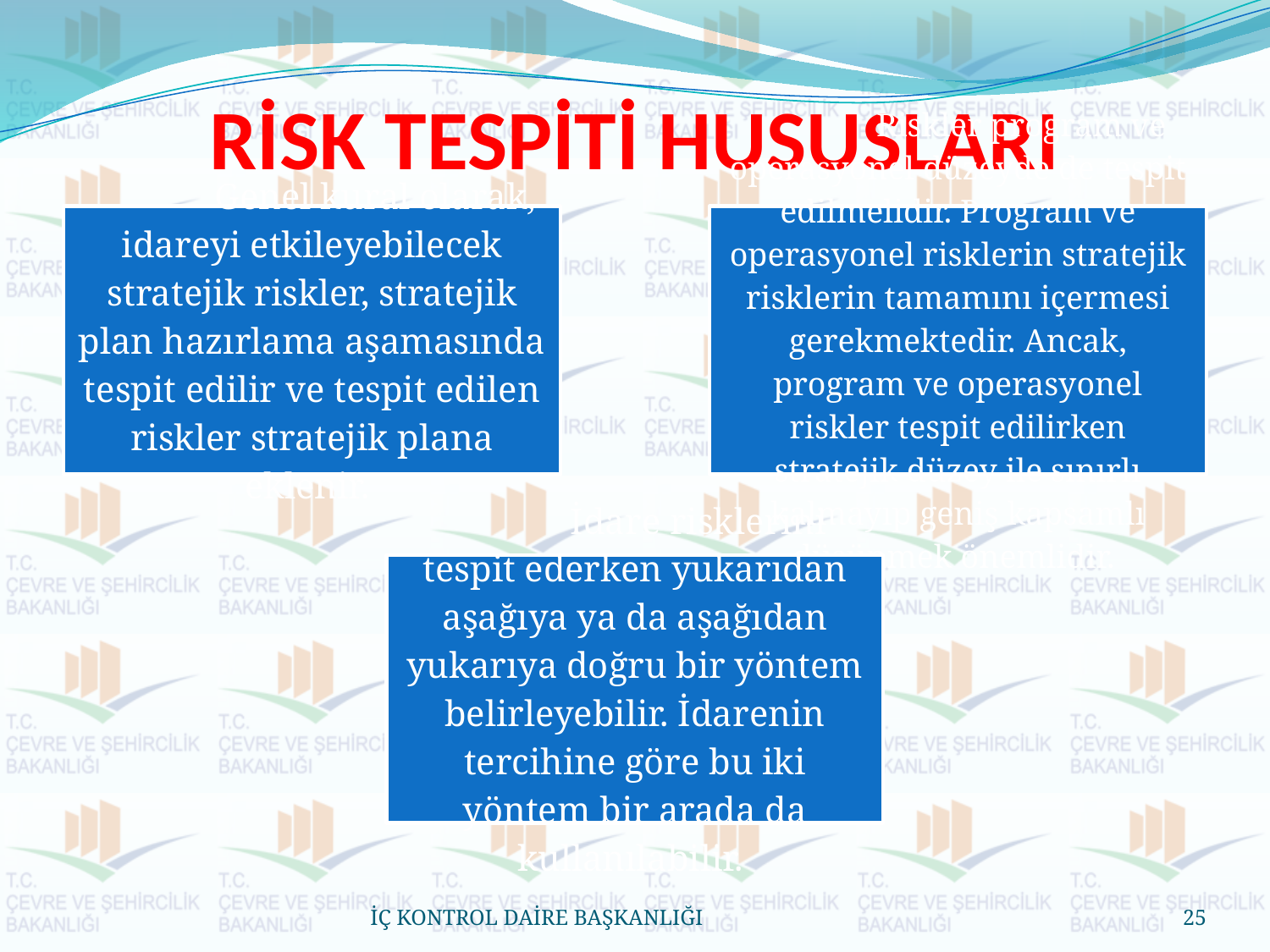

# RİSK TESPİTİ HUSUSLARI

İÇ KONTROL DAİRE BAŞKANLIĞI
25